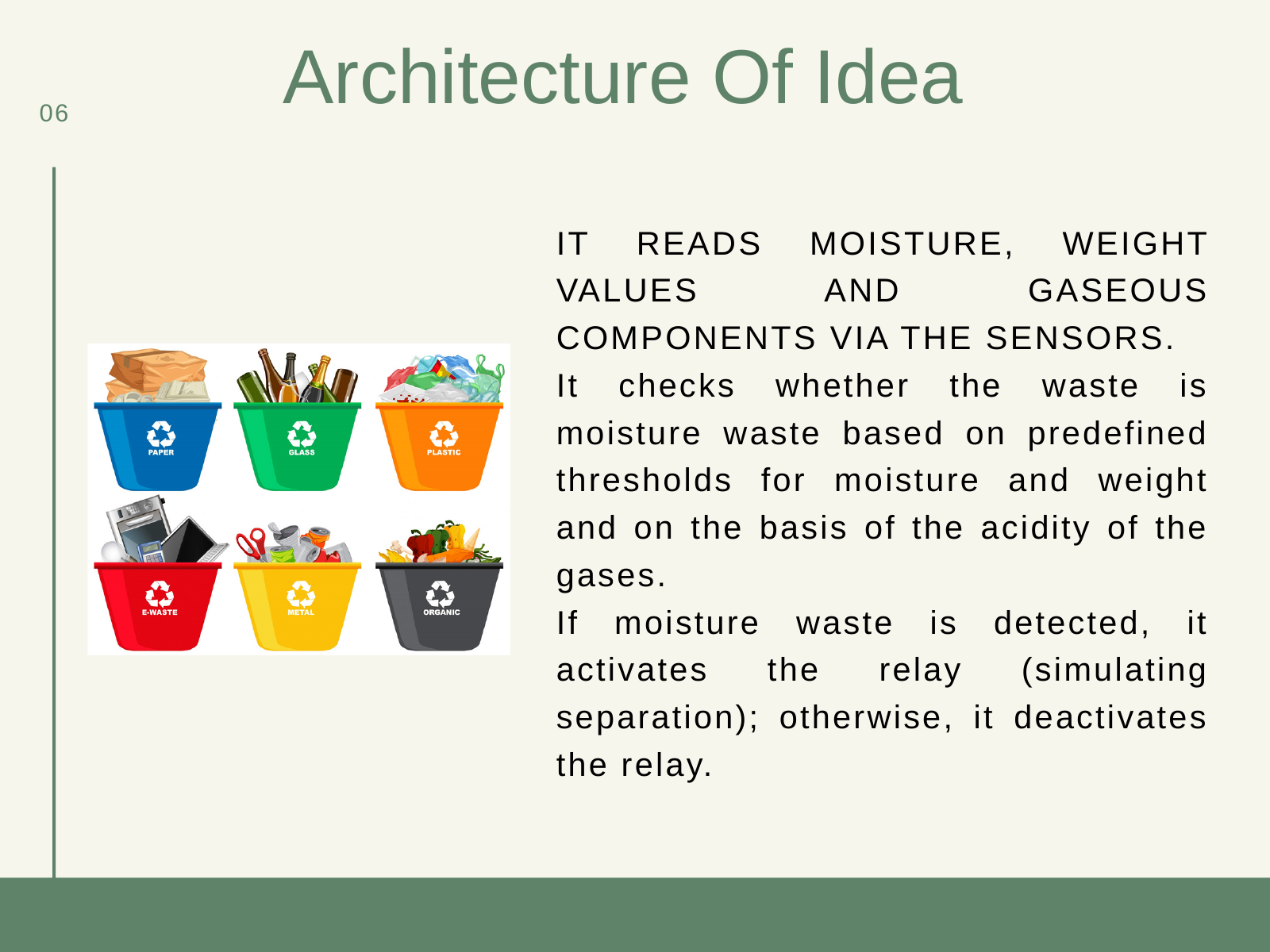

Architecture Of Idea

06

IT READS MOISTURE, WEIGHT VALUES AND GASEOUS COMPONENTS VIA THE SENSORS.
It checks whether the waste is moisture waste based on predefined thresholds for moisture and weight and on the basis of the acidity of the gases.
If moisture waste is detected, it activates the relay (simulating separation); otherwise, it deactivates the relay.